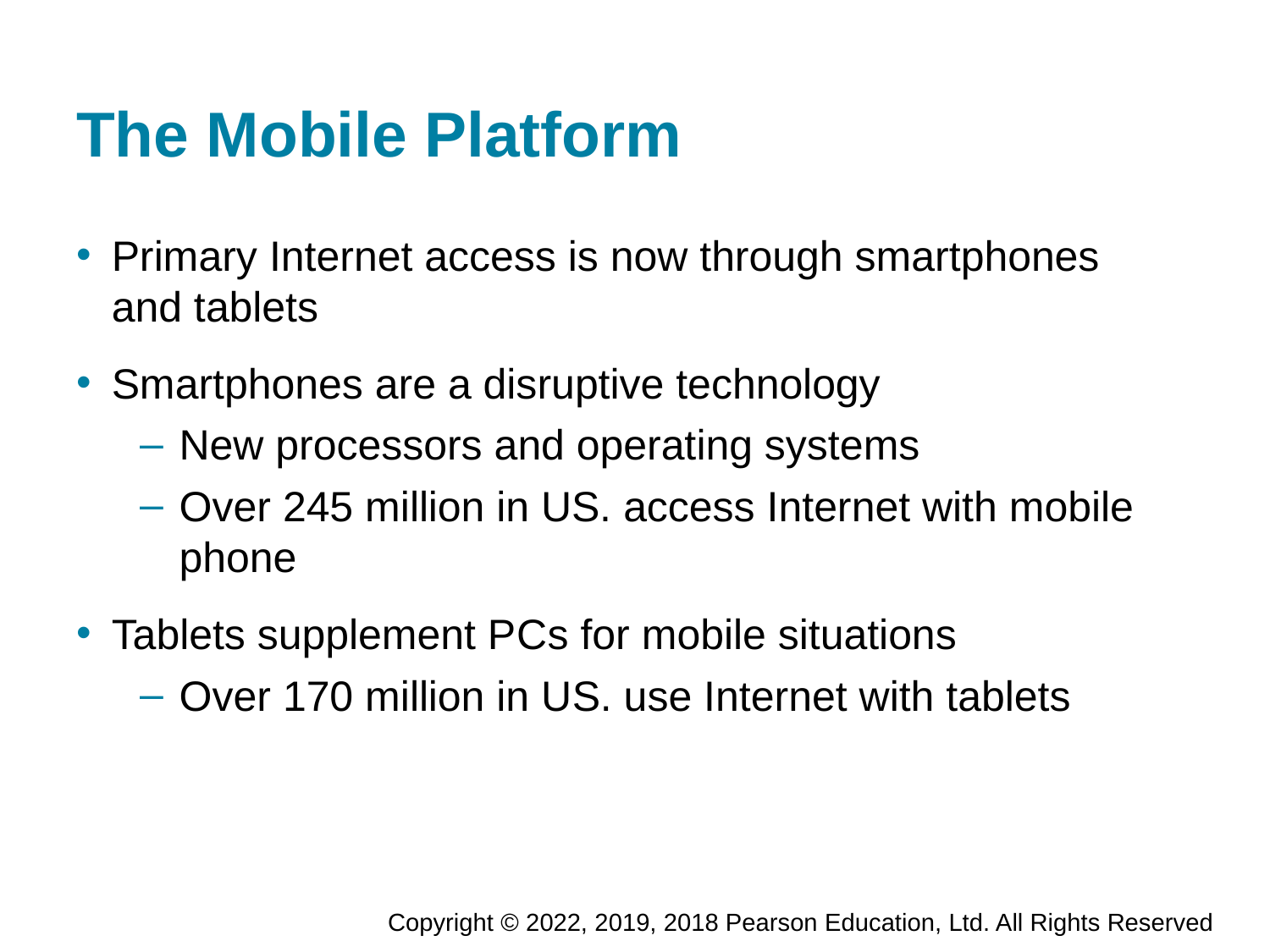

# The Mobile Platform
Primary Internet access is now through smartphones and tablets
Smartphones are a disruptive technology
New processors and operating systems
Over 245 million in US. access Internet with mobile phone
Tablets supplement P C s for mobile situations
Over 170 million in U S. use Internet with tablets